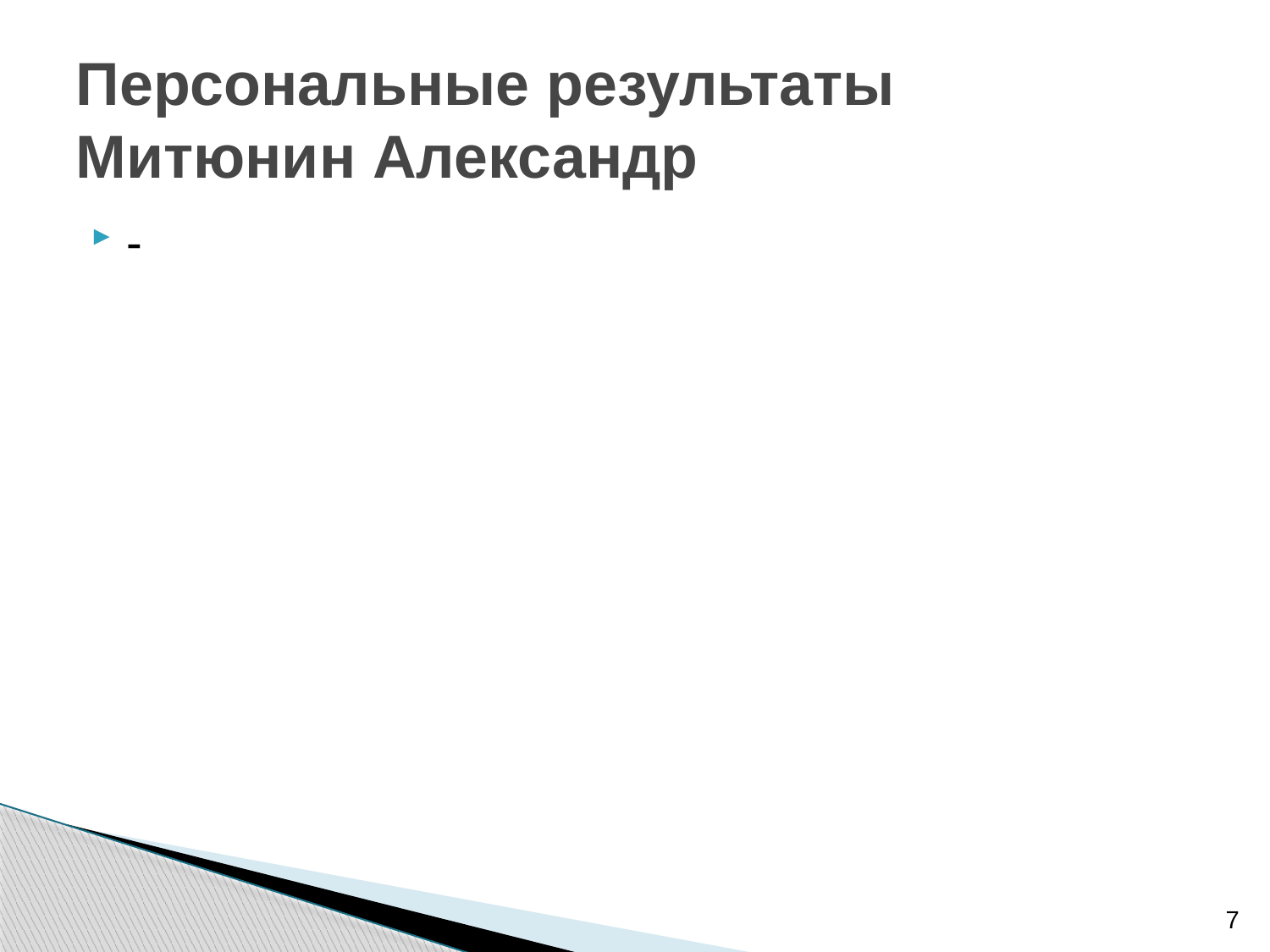

# Персональные результаты Митюнин Александр
-
7